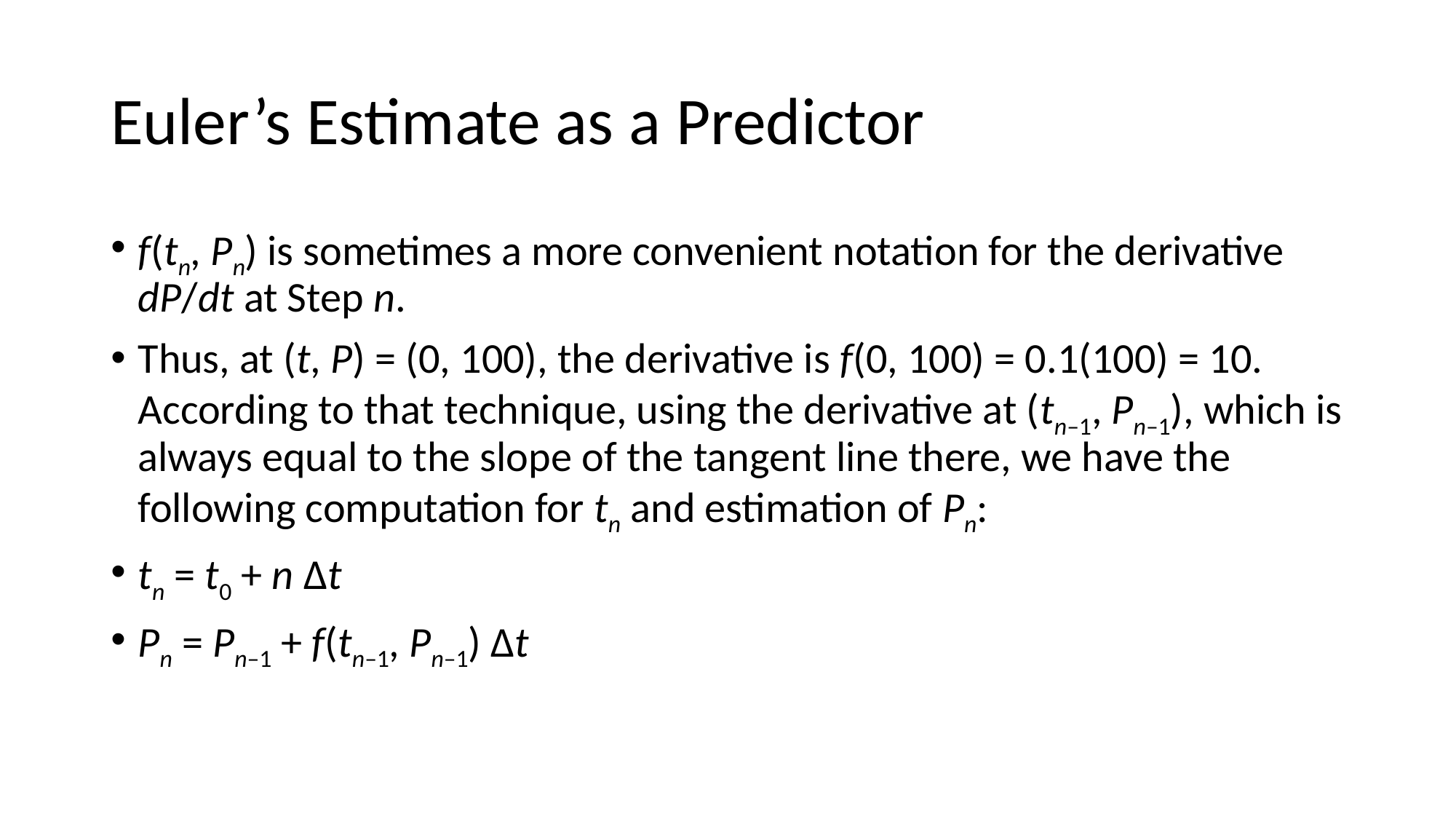

Euler’s Estimate as a Predictor
f(tn, Pn) is sometimes a more convenient notation for the derivative dP/dt at Step n.
Thus, at (t, P) = (0, 100), the derivative is f(0, 100) = 0.1(100) = 10. According to that technique, using the derivative at (tn–1, Pn–1), which is always equal to the slope of the tangent line there, we have the following computation for tn and estimation of Pn:
tn = t0 + n Δt
Pn = Pn–1 + f(tn–1, Pn–1) Δt